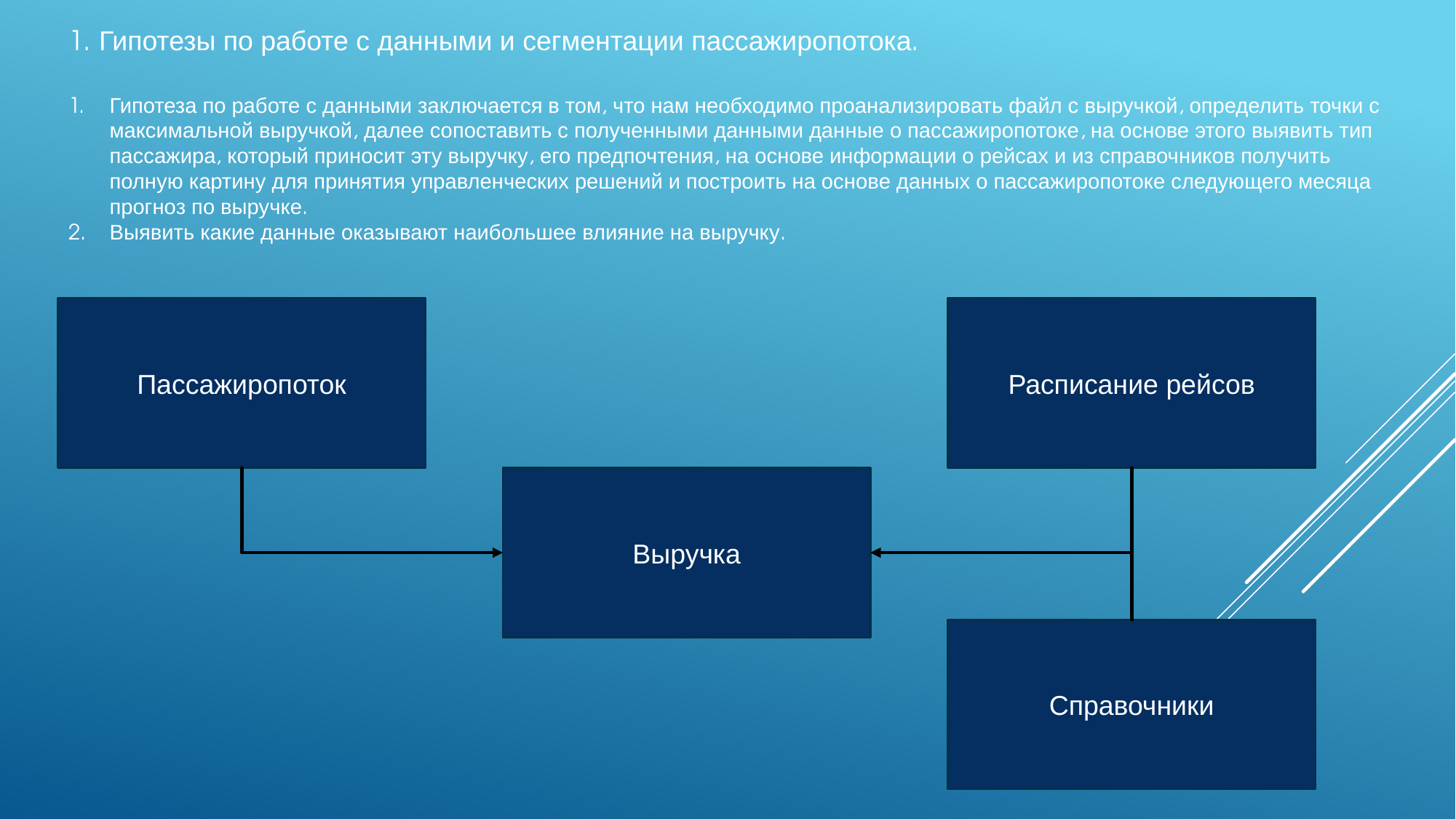

1. Гипотезы по работе с данными и сегментации пассажиропотока.
Гипотеза по работе с данными заключается в том, что нам необходимо проанализировать файл с выручкой, определить точки с максимальной выручкой, далее сопоставить с полученными данными данные о пассажиропотоке, на основе этого выявить тип пассажира, который приносит эту выручку, его предпочтения, на основе информации о рейсах и из справочников получить полную картину для принятия управленческих решений и построить на основе данных о пассажиропотоке следующего месяца прогноз по выручке.
Выявить какие данные оказывают наибольшее влияние на выручку.
Пассажиропоток
Расписание рейсов
Выручка
Справочники